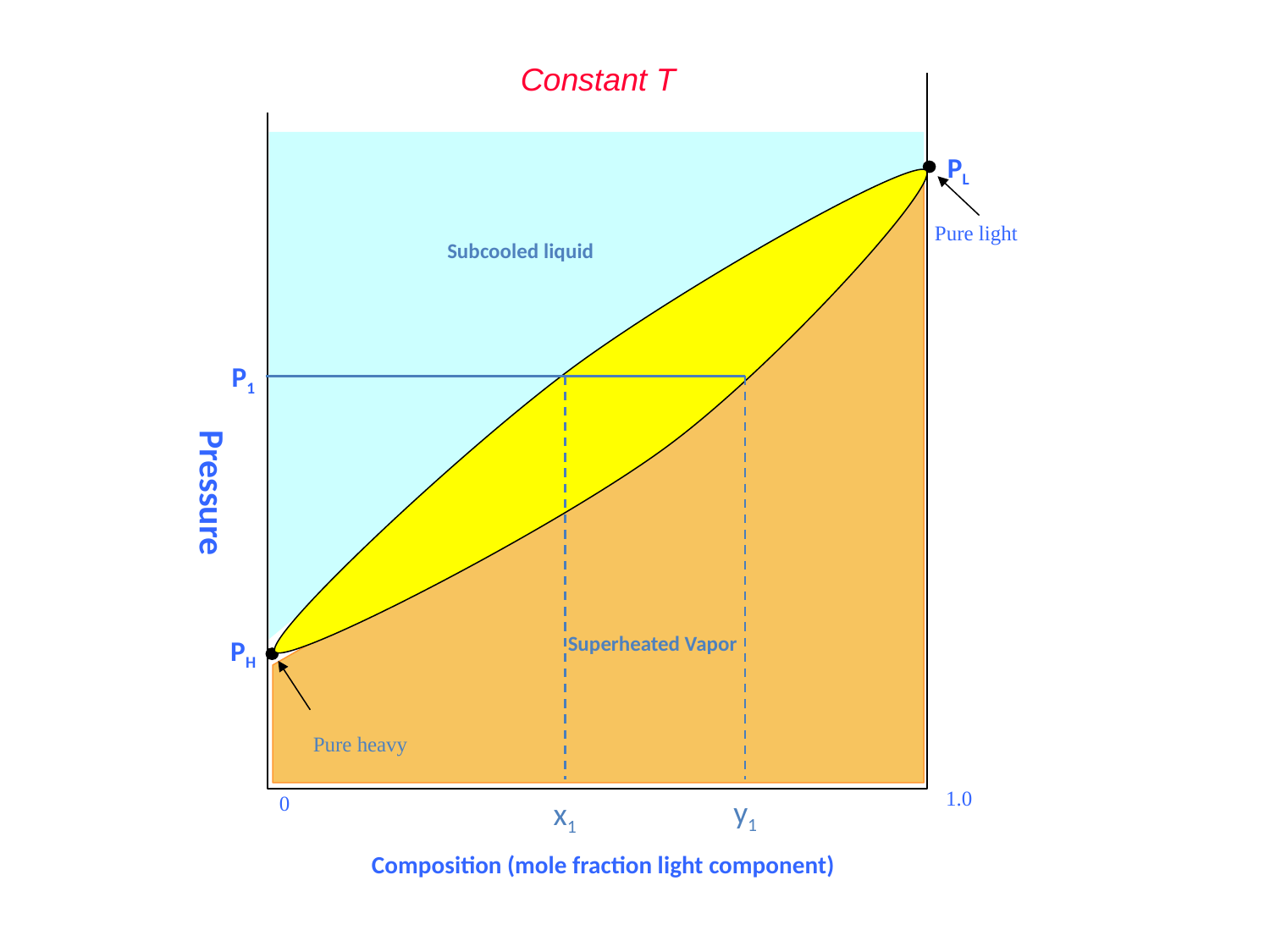

Constant T

PL

Pure light

Subcooled liquid
Pressure
Superheated Vapor

Pure heavy
1.0
0
Composition (mole fraction light component)
P1
PH
y1
x1